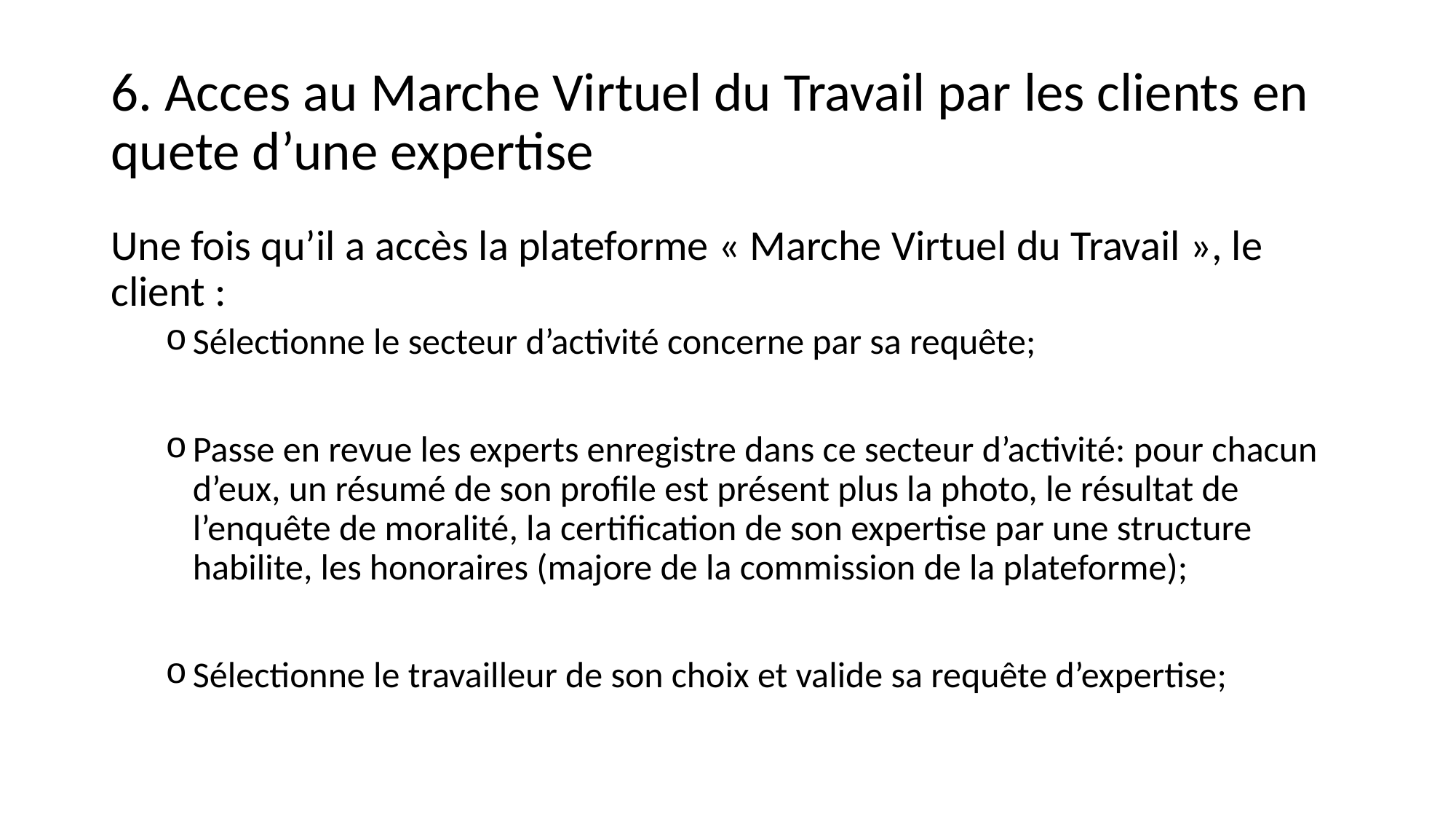

# 6. Acces au Marche Virtuel du Travail par les clients en quete d’une expertise
Une fois qu’il a accès la plateforme « Marche Virtuel du Travail », le client :
Sélectionne le secteur d’activité concerne par sa requête;

Passe en revue les experts enregistre dans ce secteur d’activité: pour chacun d’eux, un résumé de son profile est présent plus la photo, le résultat de l’enquête de moralité, la certification de son expertise par une structure habilite, les honoraires (majore de la commission de la plateforme);

Sélectionne le travailleur de son choix et valide sa requête d’expertise;